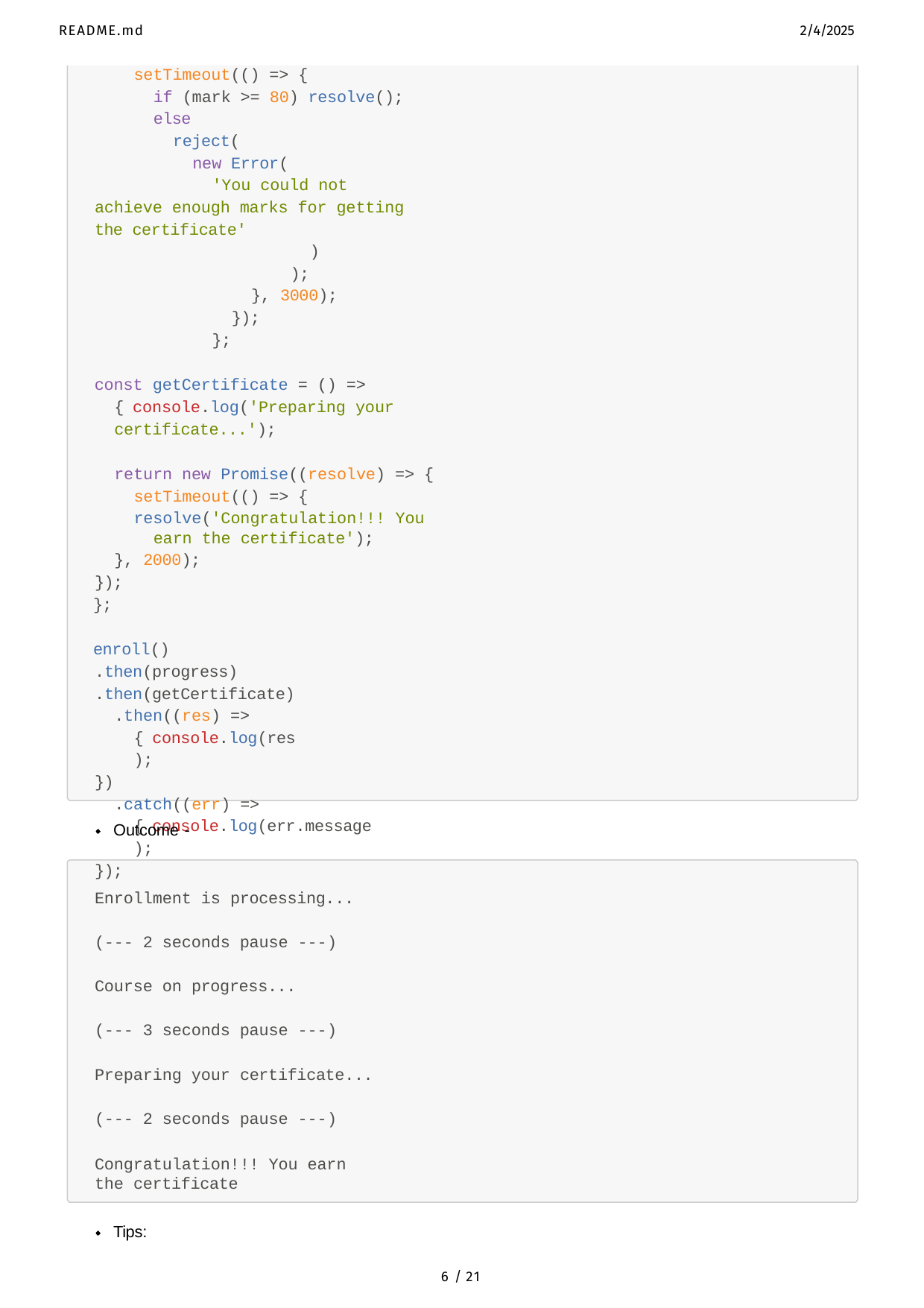

README.md
2/4/2025
setTimeout(() => {
if (mark >= 80) resolve(); else
reject(
new Error(
'You could not achieve enough marks for getting the certificate'
)
);
}, 3000);
});
};

const getCertificate = () => { console.log('Preparing your certificate...');

return new Promise((resolve) => { setTimeout(() => {
resolve('Congratulation!!! You earn the certificate');
}, 2000);
});
};

enroll()
.then(progress)
.then(getCertificate)
.then((res) => { console.log(res);
})
.catch((err) => { console.log(err.message);
});

Outcome -

Enrollment is processing... (--- 2 seconds pause ---) Course on progress...
(--- 3 seconds pause ---) Preparing your certificate... (--- 2 seconds pause ---)

Congratulation!!! You earn the certificate

Tips:

6 / 21